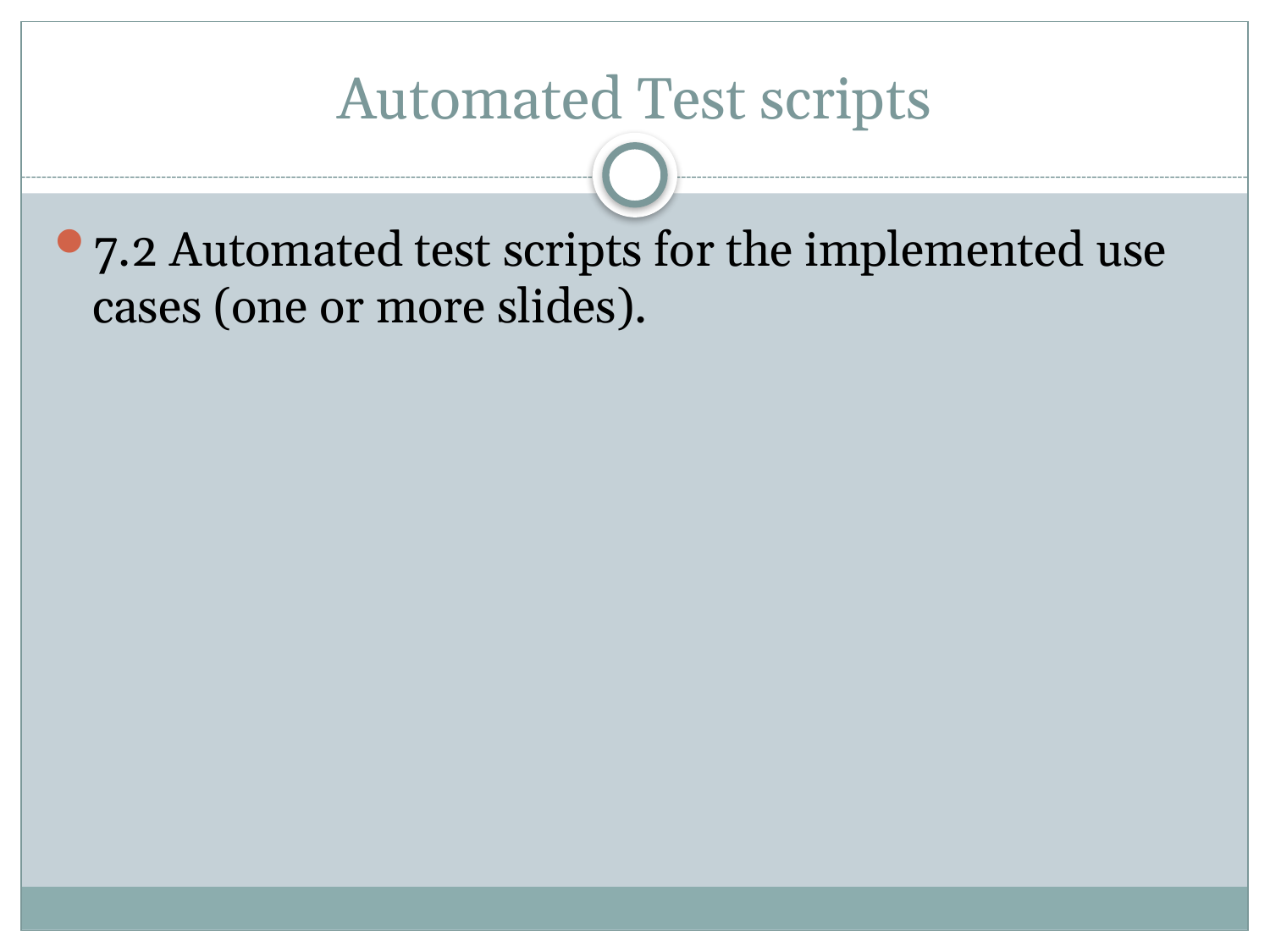

# Automated Test scripts
7.2 Automated test scripts for the implemented use cases (one or more slides).